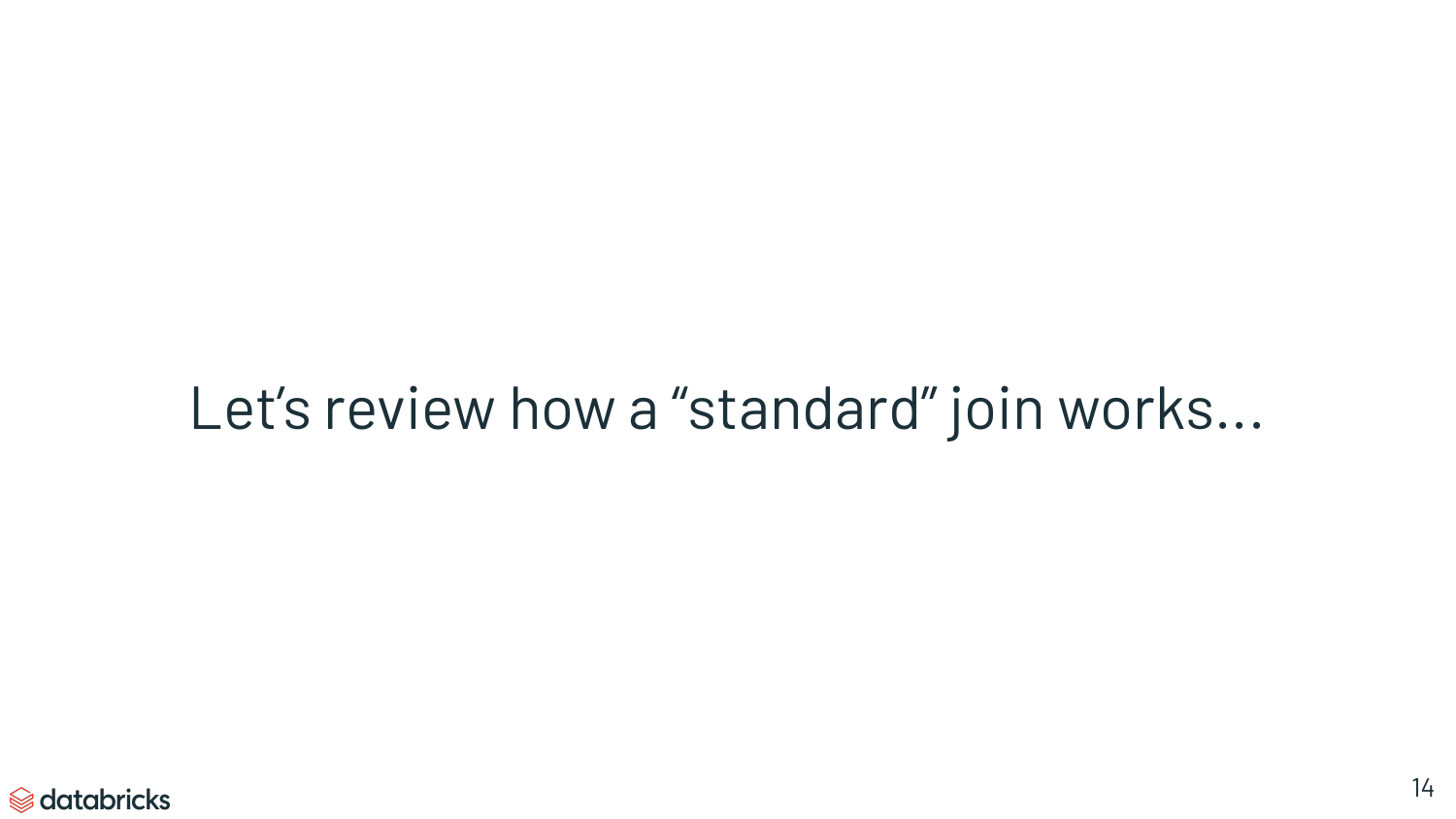

Let’s review how a “standard” join works...

14